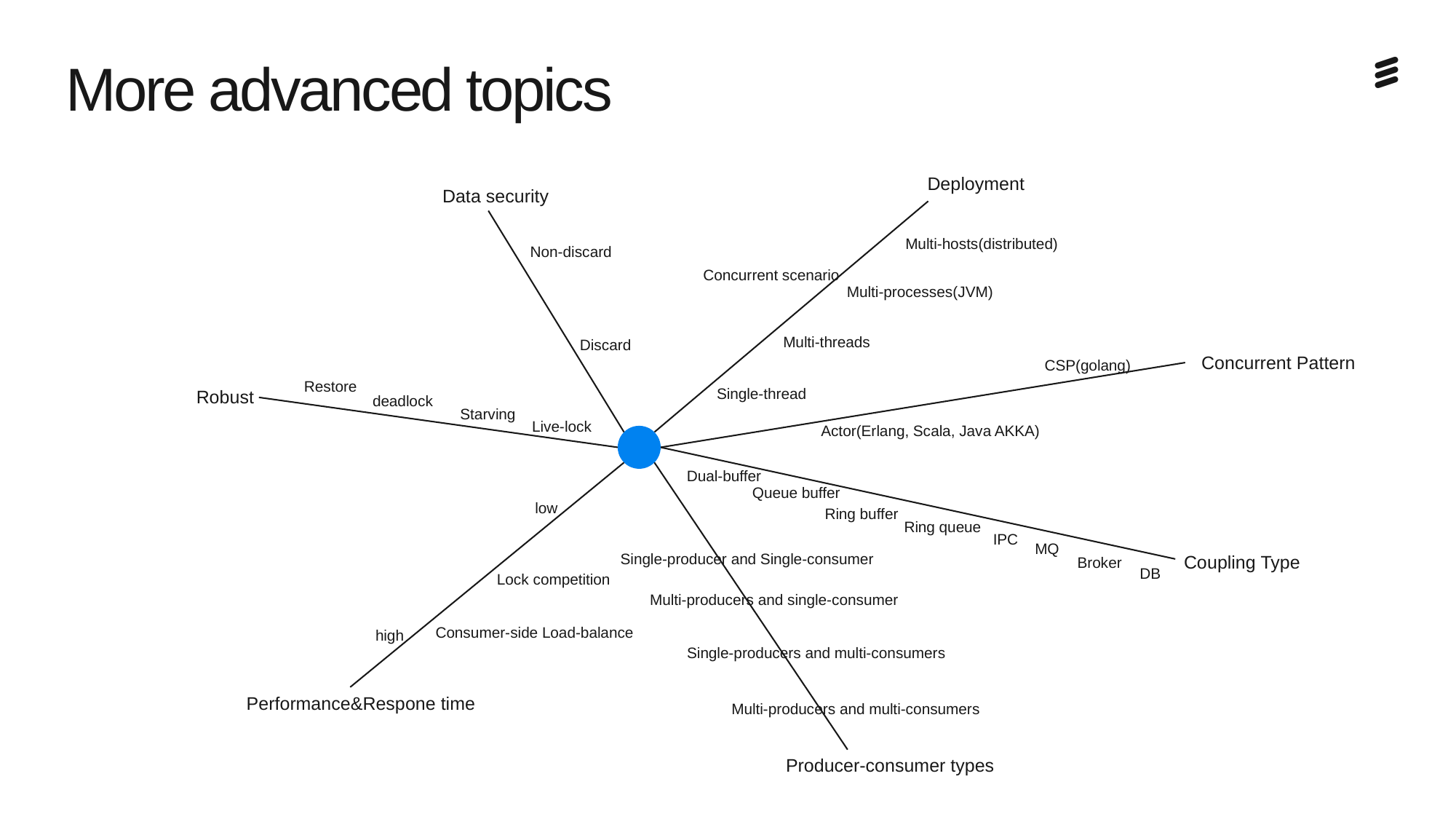

# More advanced topics
Deployment
Data security
Multi-hosts(distributed)
Non-discard
Concurrent scenario
Multi-processes(JVM)
Multi-threads
Discard
Concurrent Pattern
CSP(golang)
Restore
Single-thread
Robust
deadlock
Starving
Live-lock
Actor(Erlang, Scala, Java AKKA)

Dual-buffer
Queue buffer
low
Ring buffer
Ring queue
IPC
MQ
Single-producer and Single-consumer
Coupling Type
Broker
DB
Lock competition
Multi-producers and single-consumer
Consumer-side Load-balance
high
Single-producers and multi-consumers
Performance&Respone time
Multi-producers and multi-consumers
Producer-consumer types